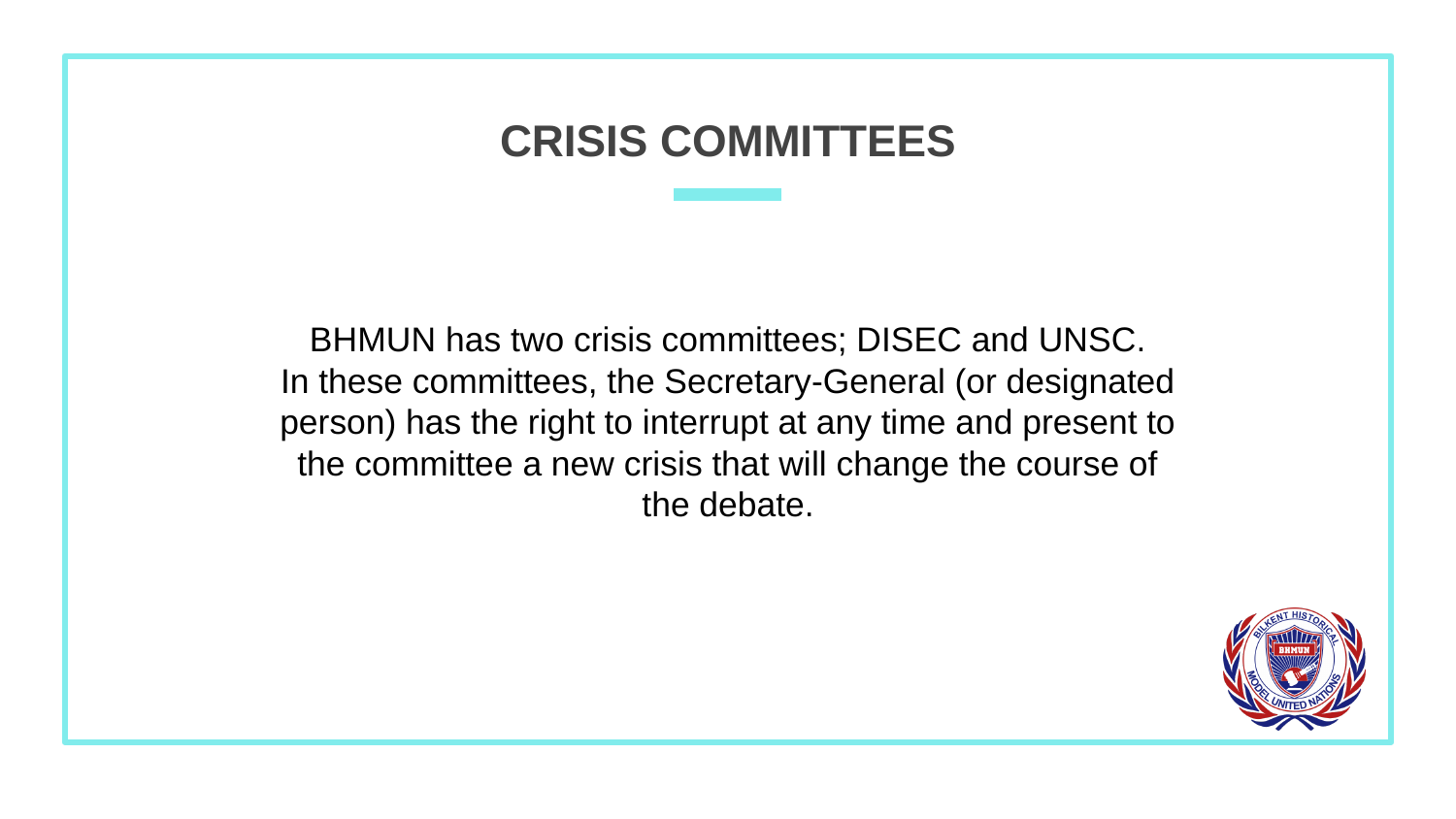

# CRISIS COMMITTEES
BHMUN has two crisis committees; DISEC and UNSC.
In these committees, the Secretary-General (or designated person) has the right to interrupt at any time and present to the committee a new crisis that will change the course of the debate.